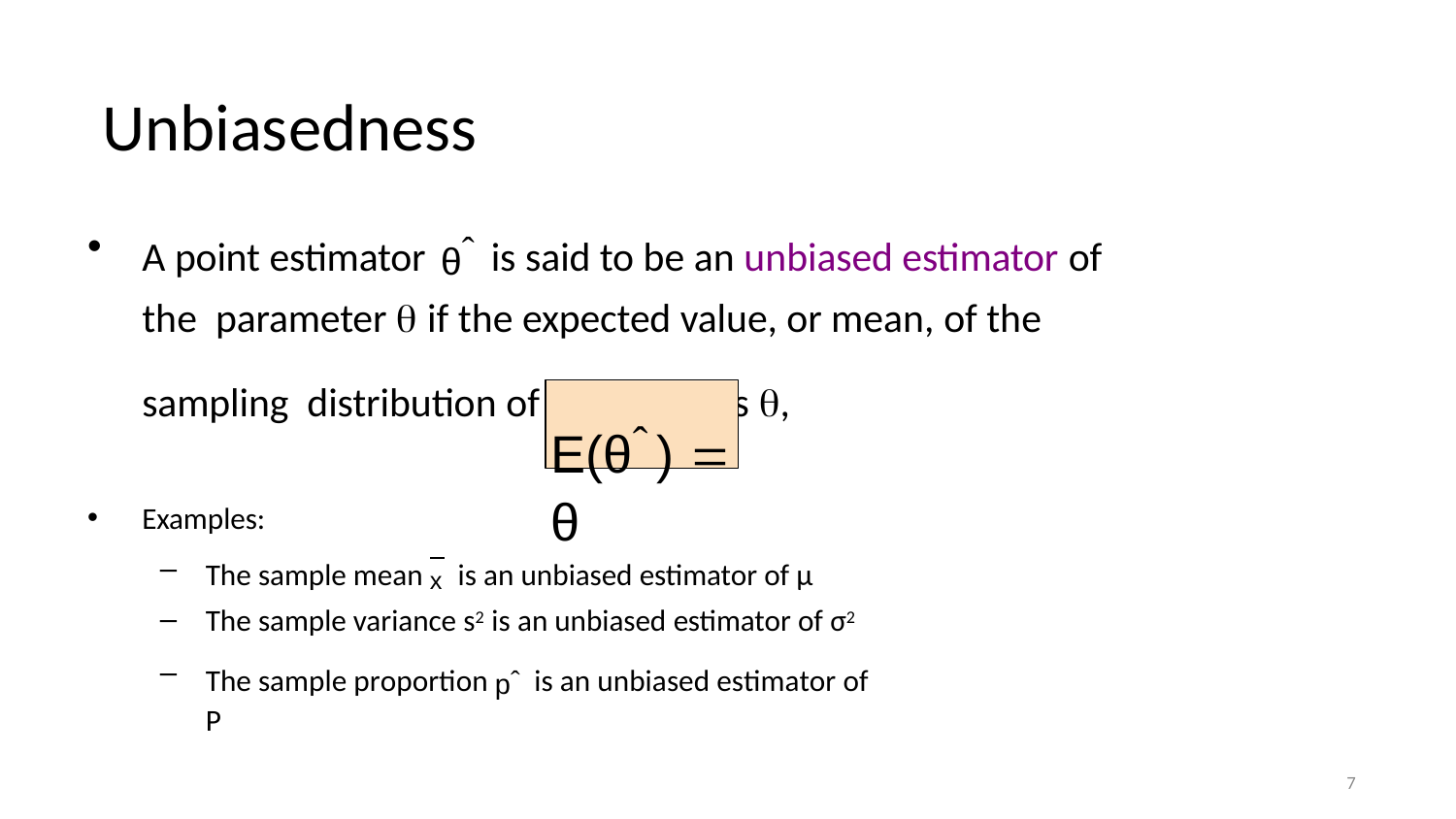

# Unbiasedness
A point estimator θˆ	is said to be an unbiased estimator of the  parameter θ if the expected value, or mean, of the sampling  distribution of θˆ	is θ,

E(θˆ) = θ
Examples:
The sample mean x is an unbiased estimator of μ
The sample variance s2 is an unbiased estimator of σ2
The sample proportion pˆ  is an unbiased estimator of P

7